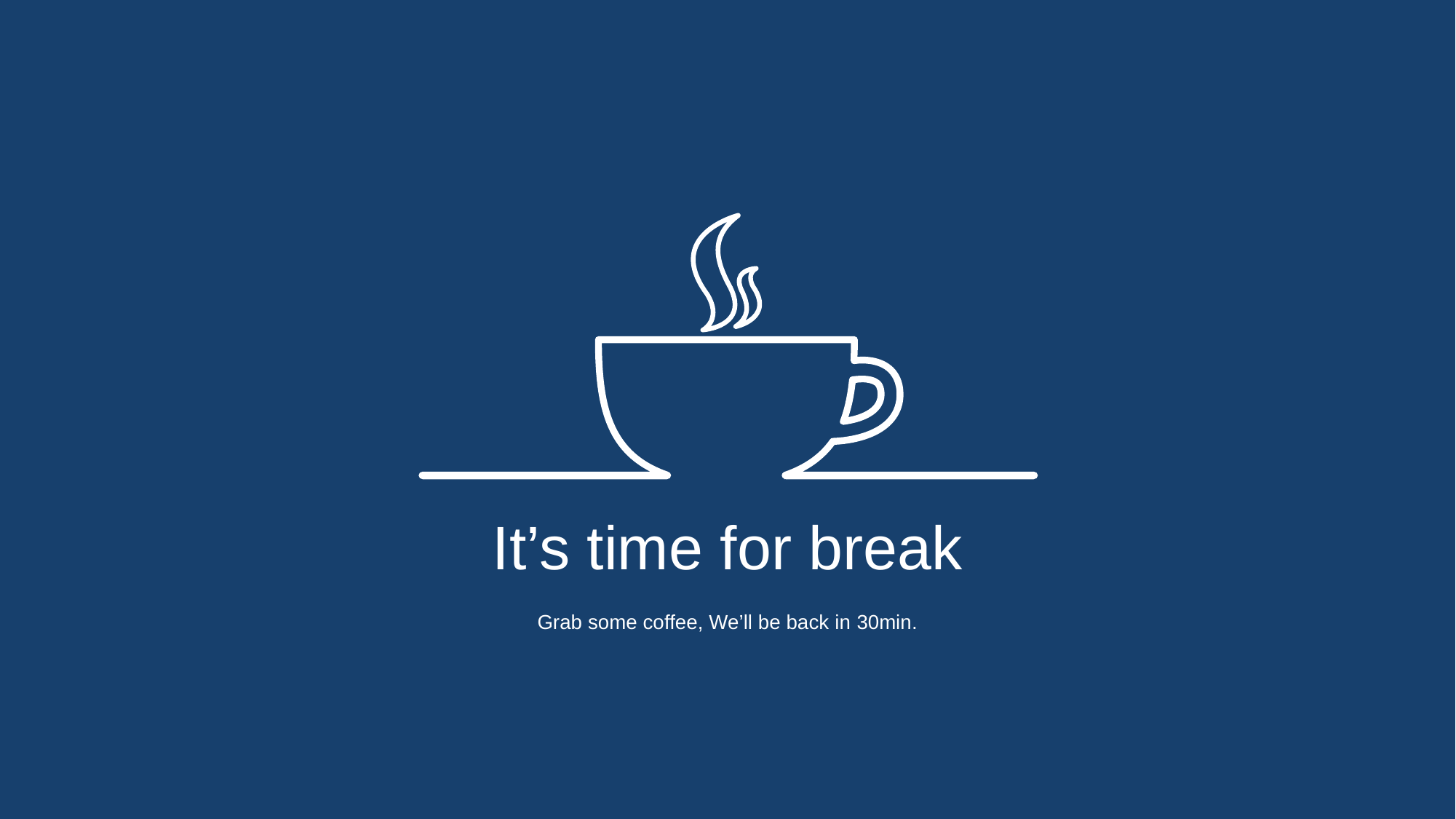

It’s time for break
Grab some coffee, We’ll be back in 30min.